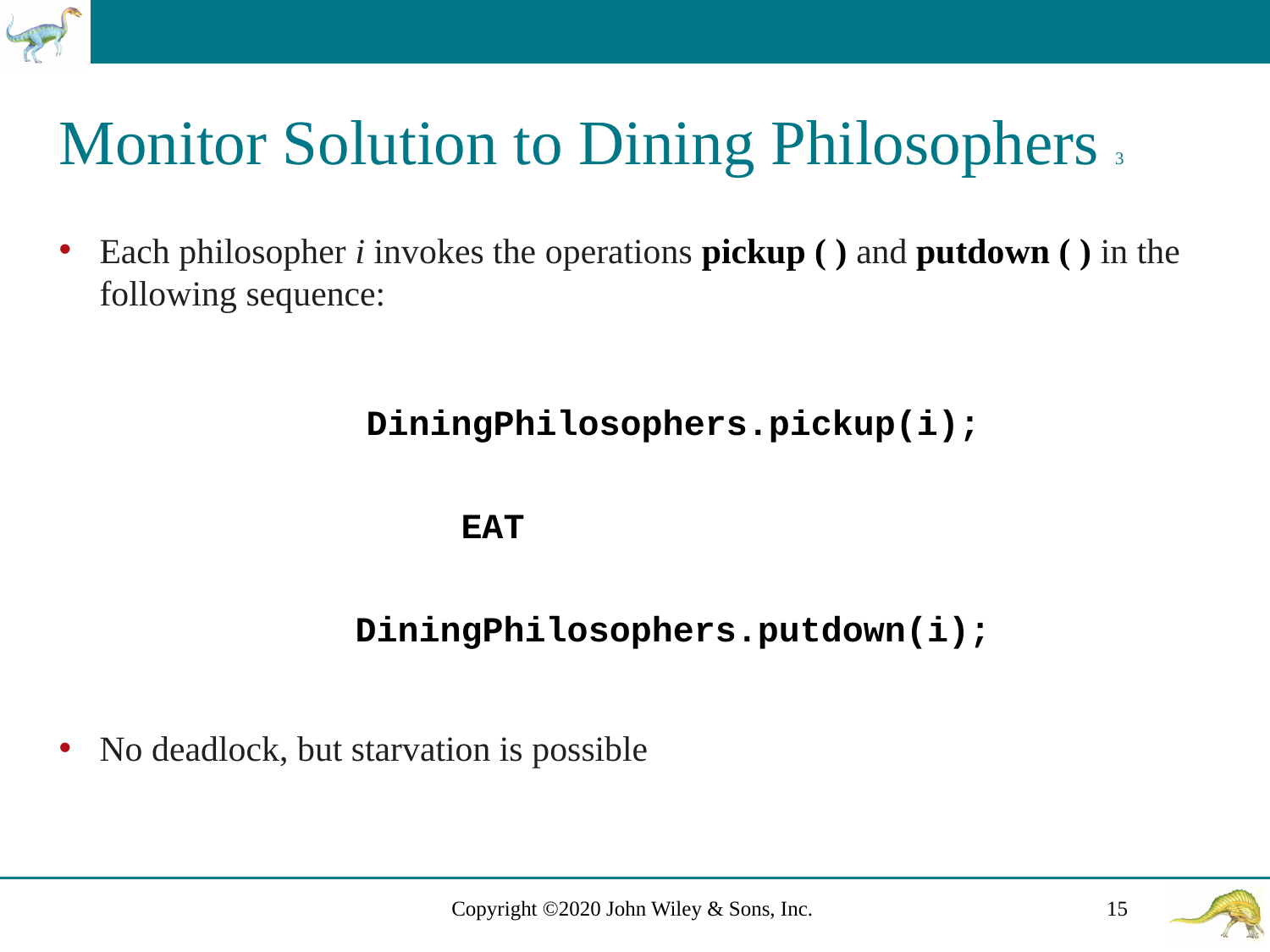

# Monitor Solution to Dining Philosophers 3
Each philosopher i invokes the operations pickup ( ) and putdown ( ) in the following sequence:
 DiningPhilosophers.pickup(i);

                   EAT

              DiningPhilosophers.putdown(i);
No deadlock, but starvation is possible
Copyright ©2020 John Wiley & Sons, Inc.
15